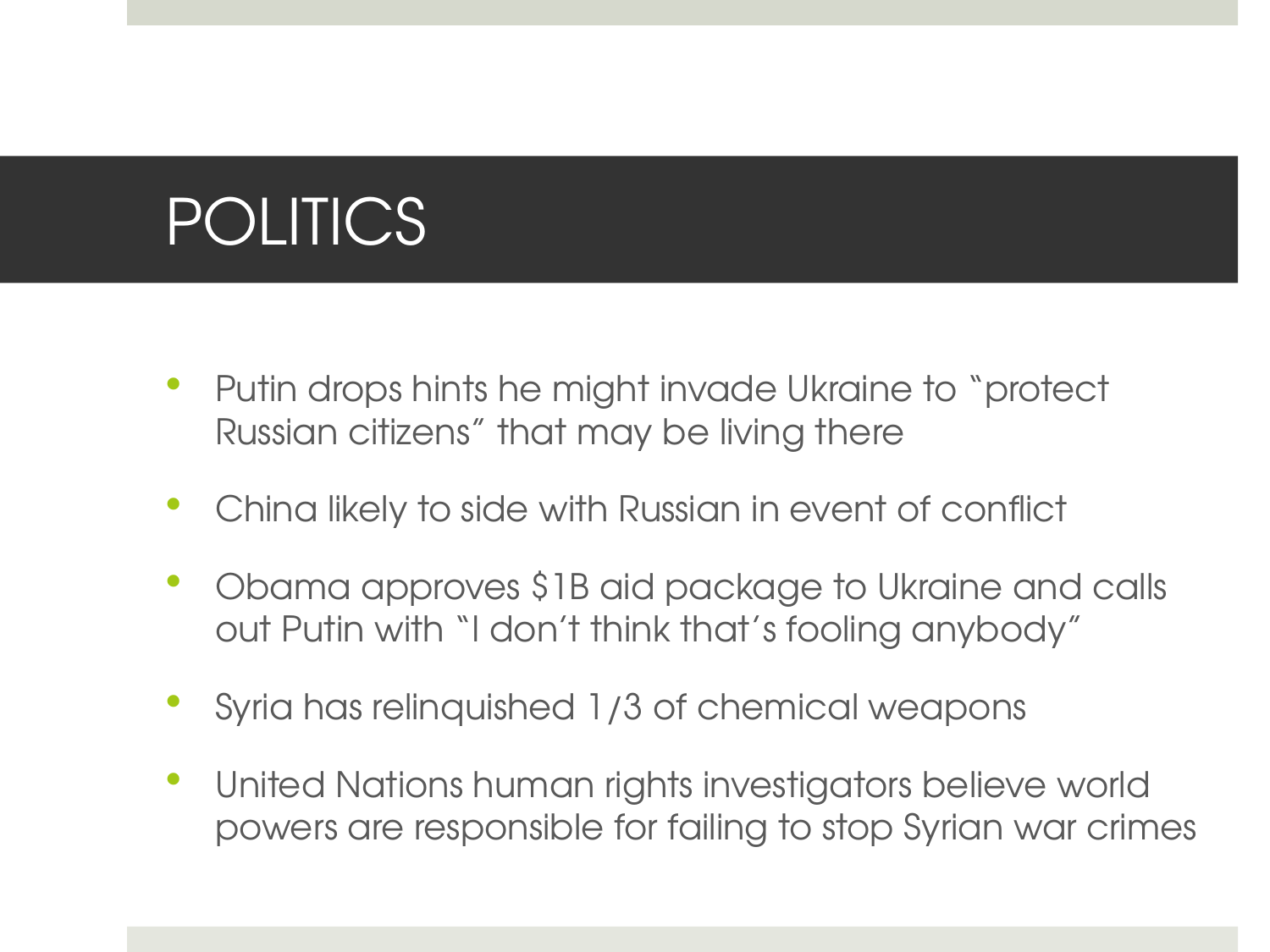

# POLITICS
Putin drops hints he might invade Ukraine to “protect Russian citizens” that may be living there
China likely to side with Russian in event of conflict
Obama approves $1B aid package to Ukraine and calls out Putin with “I don’t think that’s fooling anybody”
Syria has relinquished 1/3 of chemical weapons
United Nations human rights investigators believe world powers are responsible for failing to stop Syrian war crimes